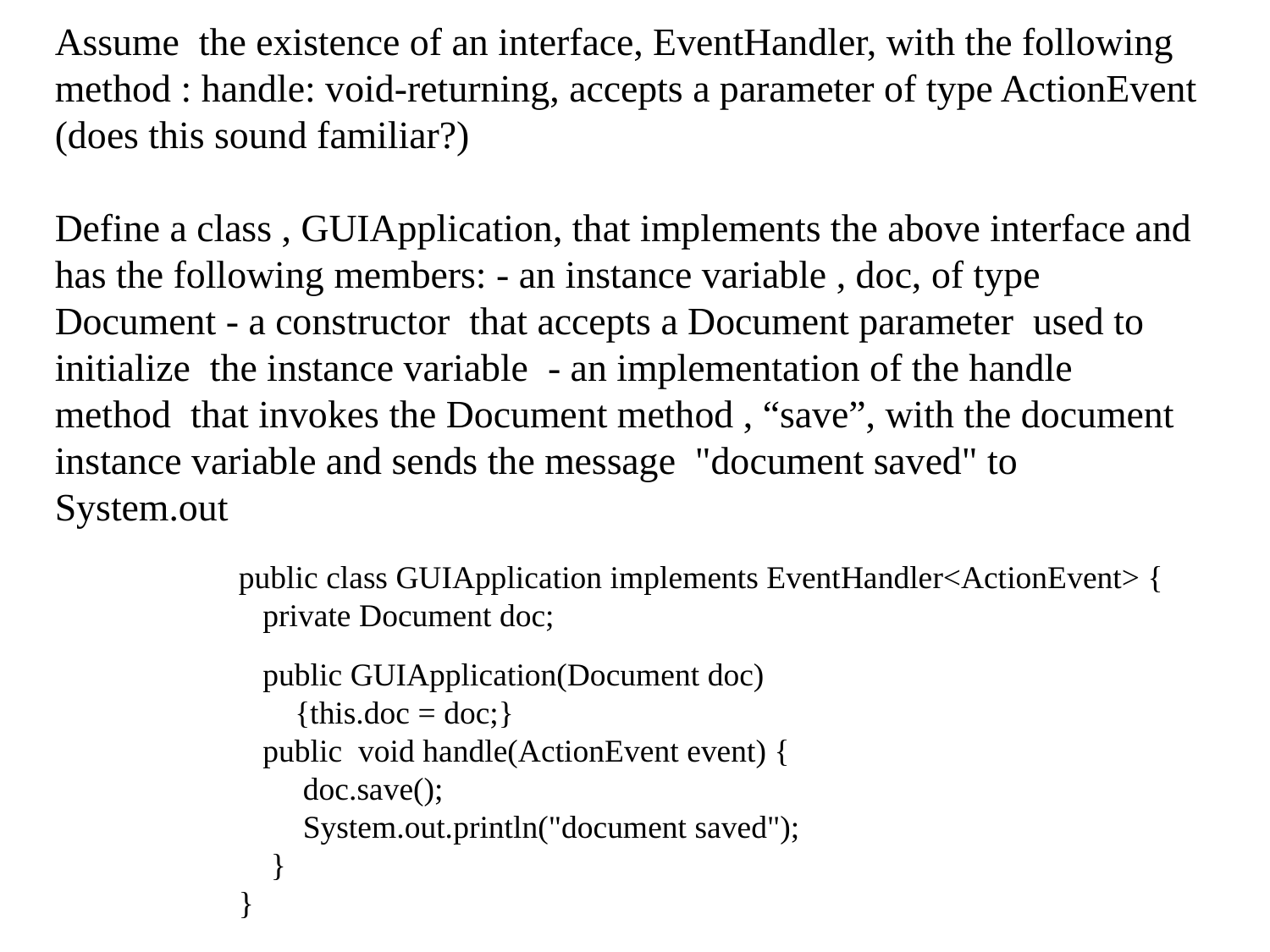

Assume  the existence of an interface, EventHandler, with the following method : handle: void-returning, accepts a parameter of type ActionEvent (does this sound familiar?)

Define a class , GUIApplication, that implements the above interface and has the following members: - an instance variable , doc, of type  Document - a constructor  that accepts a Document parameter  used to initialize  the instance variable  - an implementation of the handle method  that invokes the Document method , “save”, with the document instance variable and sends the message  "document saved" to System.out
public class GUIApplication implements EventHandler<ActionEvent> {
   private Document doc;

   public GUIApplication(Document doc)
       {this.doc = doc;}
   public  void handle(ActionEvent event) {
        doc.save();
        System.out.println("document saved");
    }
}